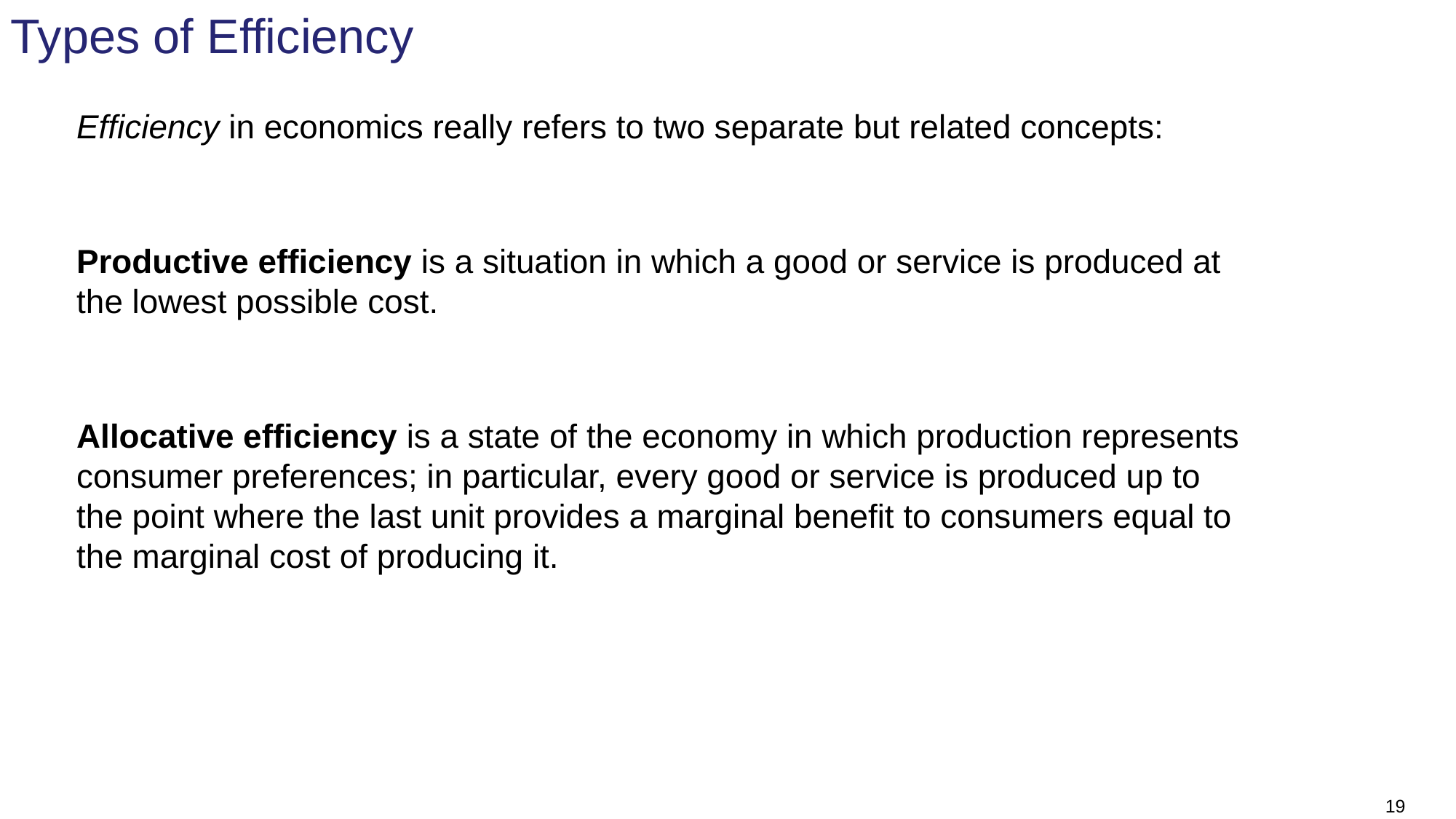

# Types of Efficiency
Efficiency in economics really refers to two separate but related concepts:

Productive efficiency is a situation in which a good or service is produced at the lowest possible cost.

Allocative efficiency is a state of the economy in which production represents consumer preferences; in particular, every good or service is produced up to the point where the last unit provides a marginal benefit to consumers equal to the marginal cost of producing it.